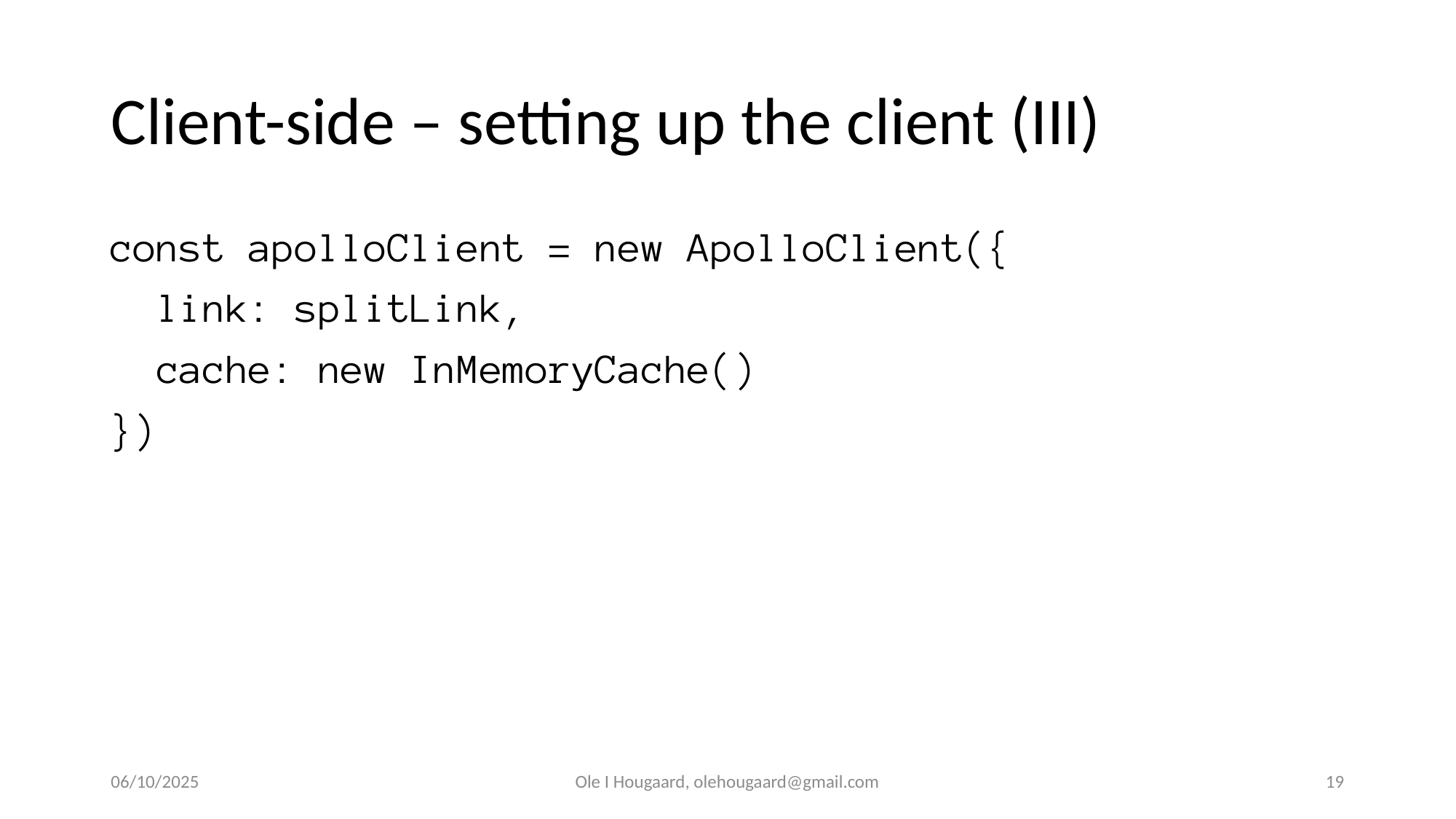

# Client-side – setting up the client (III)
const apolloClient = new ApolloClient({
  link: splitLink,
  cache: new InMemoryCache()
})

06/10/2025
Ole I Hougaard, olehougaard@gmail.com
19